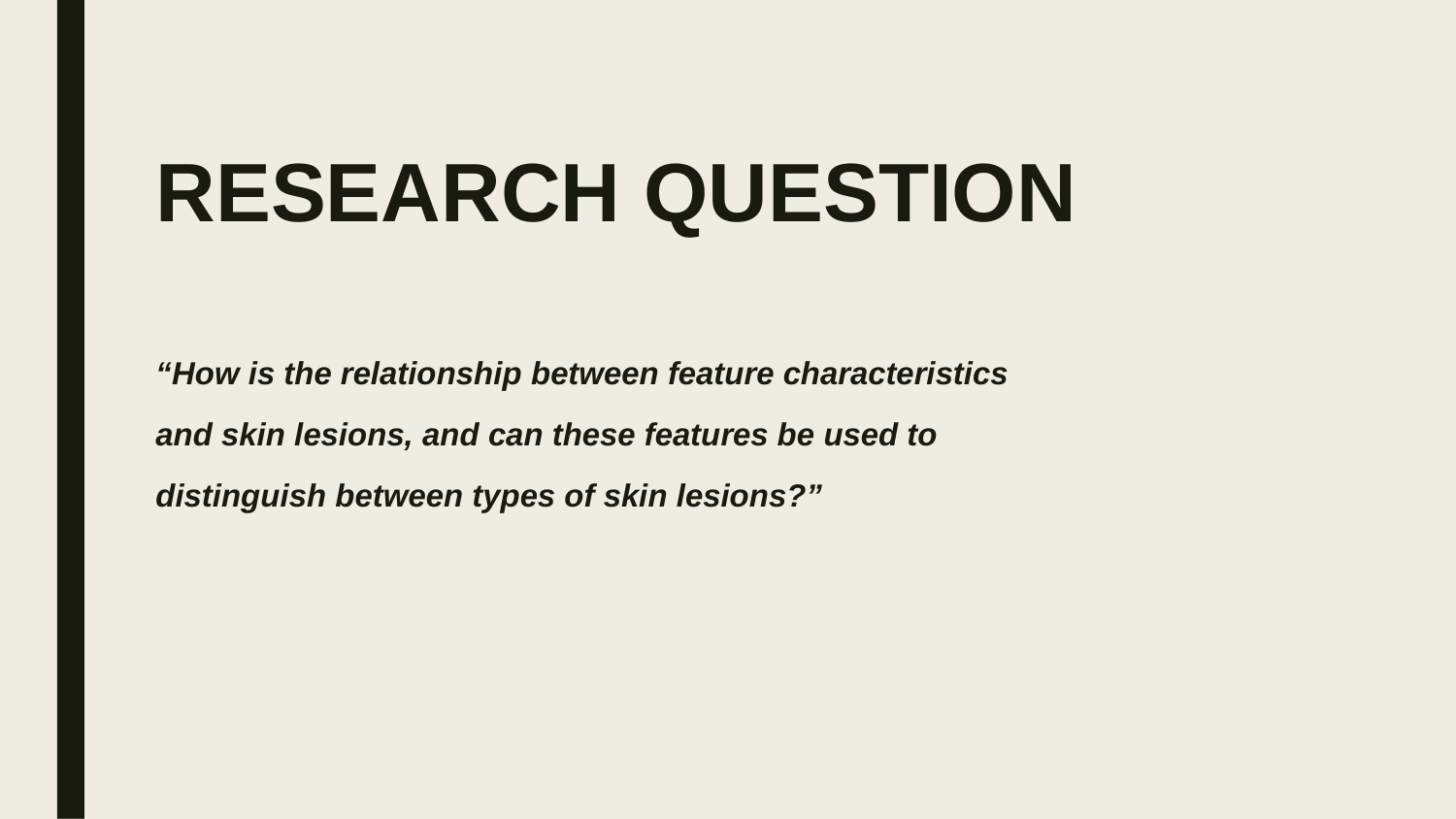

RESEARCH QUESTION

“How is the relationship between feature characteristics
and skin lesions, and can these features be used to
distinguish between types of skin lesions?”